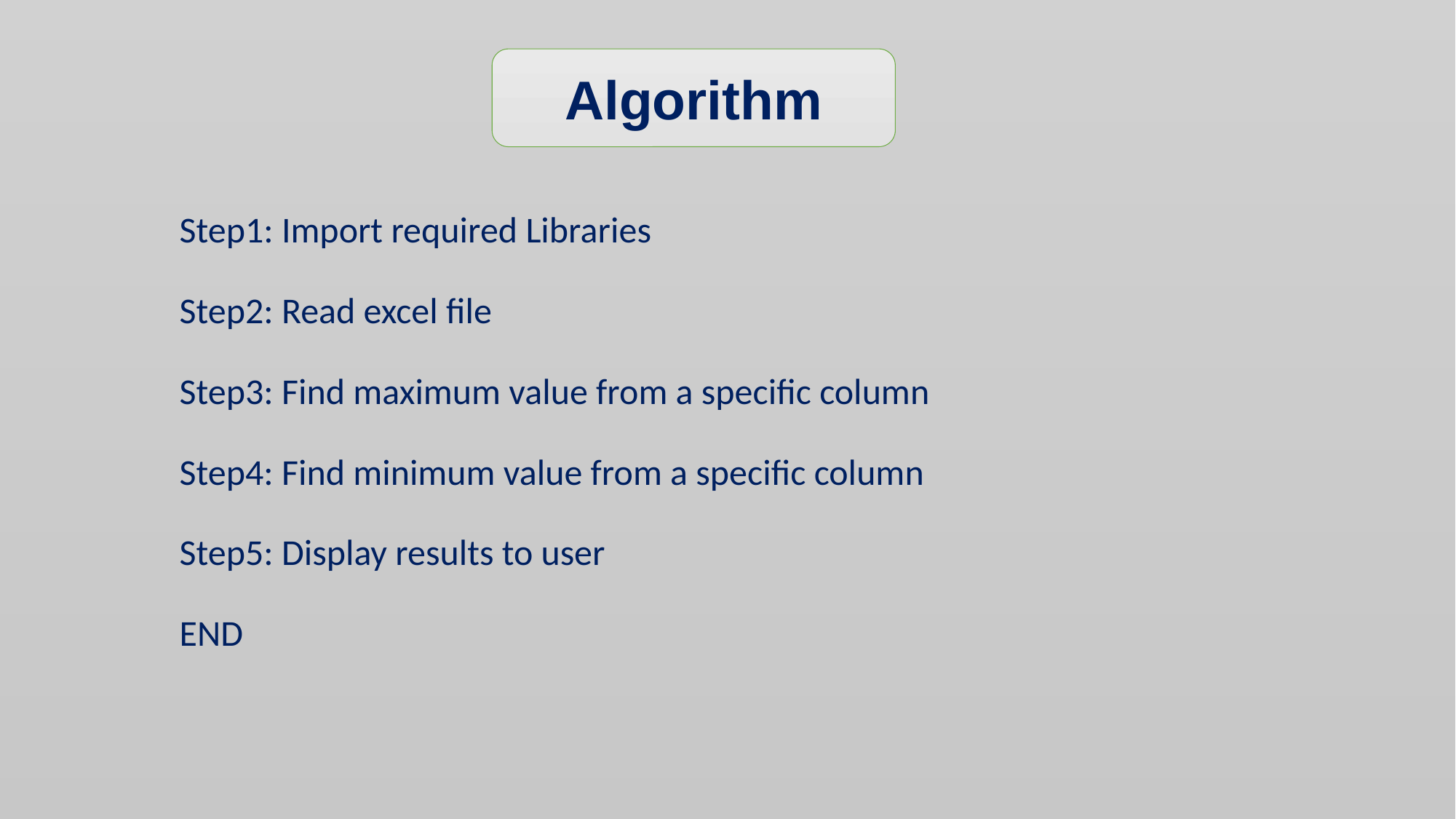

Algorithm
Step1: Import required Libraries
Step2: Read excel file
Step3: Find maximum value from a specific column
Step4: Find minimum value from a specific column
Step5: Display results to user
END